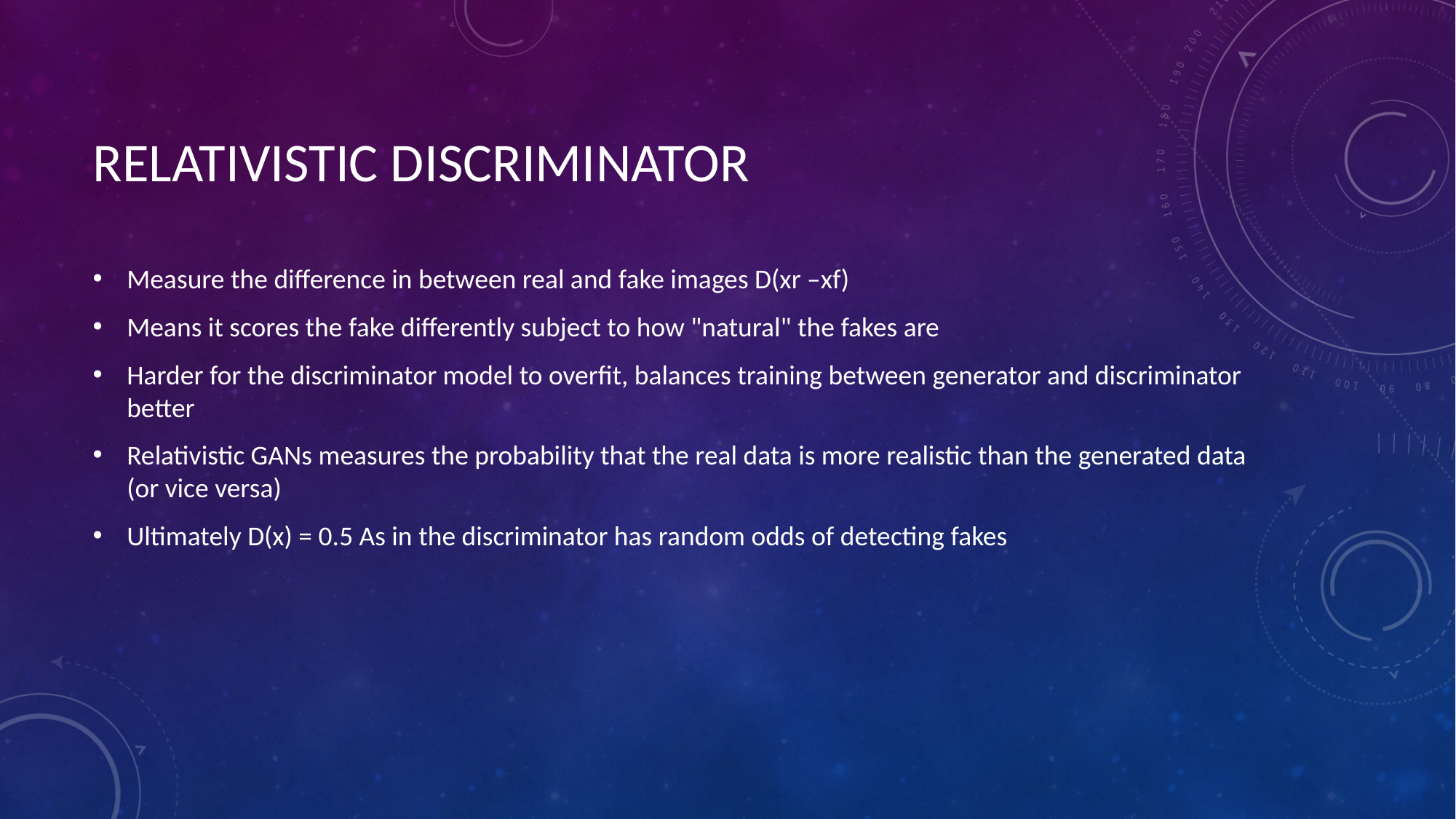

# Relativistic Discriminator
Measure the difference in between real and fake images D(xr –xf)
Means it scores the fake differently subject to how "natural" the fakes are
Harder for the discriminator model to overfit, balances training between generator and discriminator better
Relativistic GANs measures the probability that the real data is more realistic than the generated data (or vice versa)
Ultimately D(x) = 0.5 As in the discriminator has random odds of detecting fakes